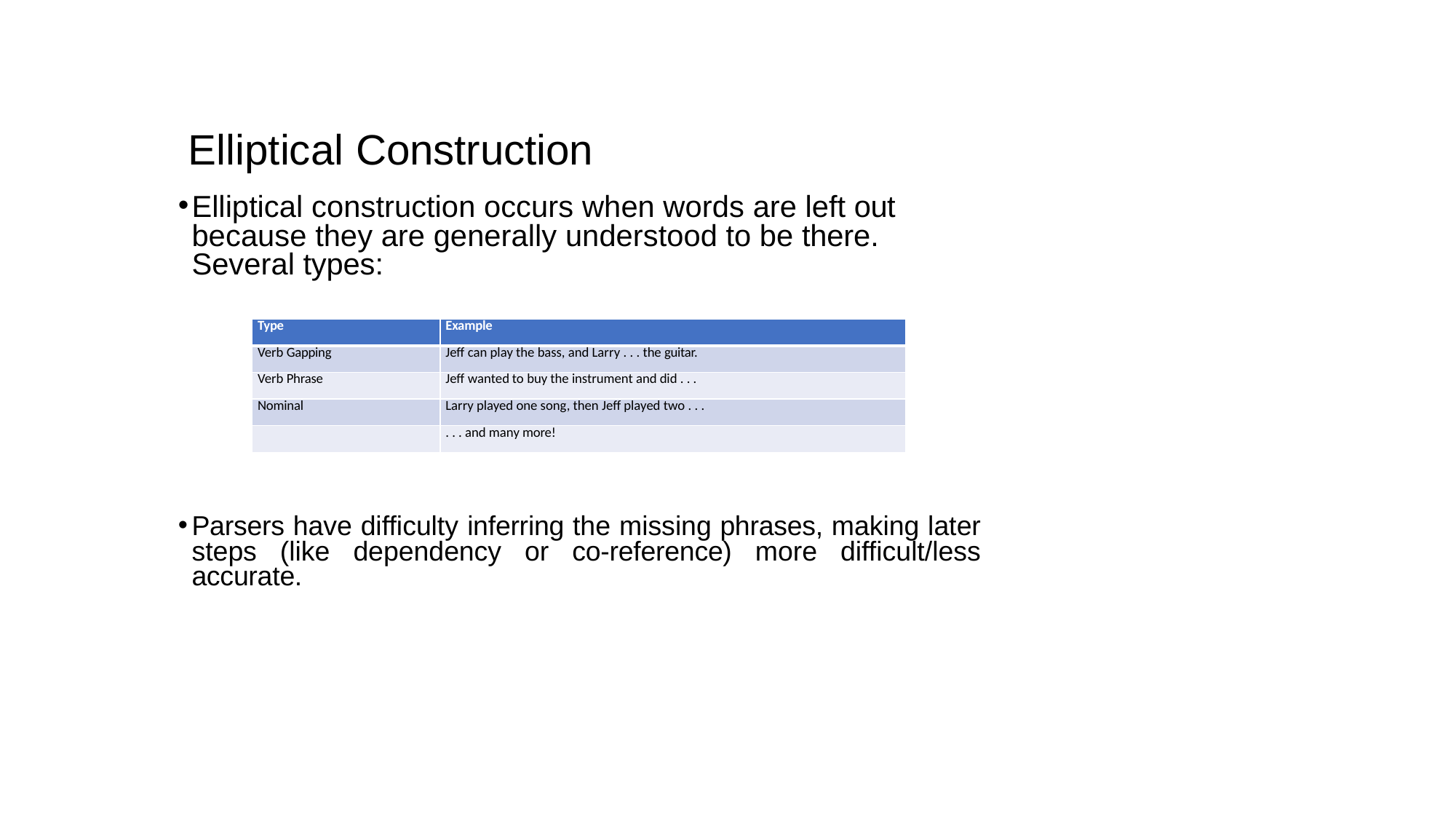

Elliptical Construction
Elliptical construction occurs when words are left out because they are generally understood to be there. Several types:
| Type | Example |
| --- | --- |
| Verb Gapping | Jeff can play the bass, and Larry . . . the guitar. |
| Verb Phrase | Jeff wanted to buy the instrument and did . . . |
| Nominal | Larry played one song, then Jeff played two . . . |
|  | . . . and many more! |
Parsers have difficulty inferring the missing phrases, making later steps (like dependency or co-reference) more difficult/less accurate.